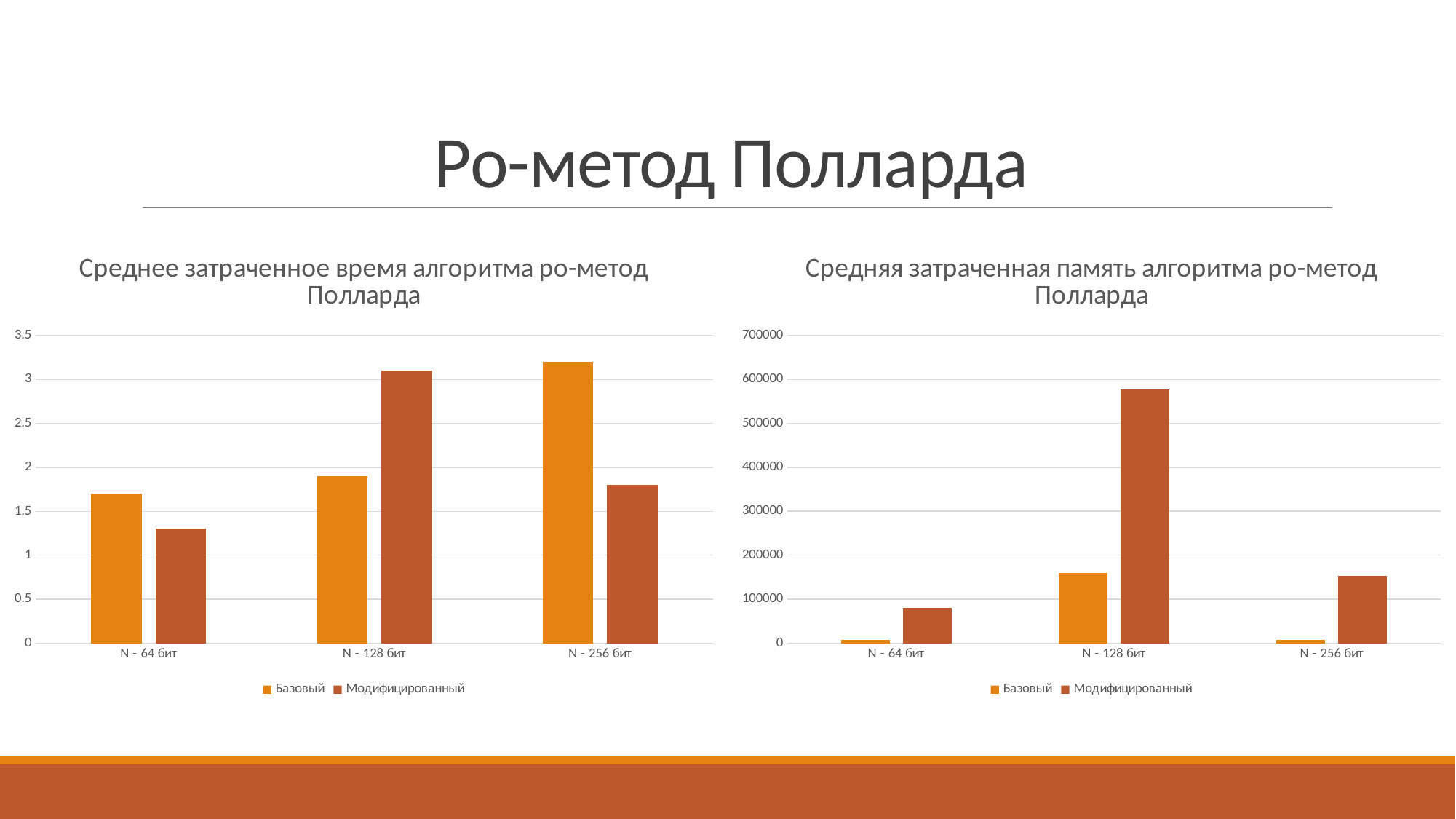

# Ро-метод Полларда

### Chart: Средняя затраченная память алгоритма ро-метод Полларда

| Category | Базовый | Модифицированный |
|---|---|---|
| N - 64 бит | 7989.8 | 79957.6 |
| N - 128 бит | 160086.4 | 577610.67 |
| N - 256 бит | 7260.5 | 152377.7 |

### Chart: Среднее затраченное время алгоритма ро-метод Полларда

| Category | Базовый | Модифицированный |
|---|---|---|
| N - 64 бит | 1.7 | 1.3 |
| N - 128 бит | 1.9 | 3.1 |
| N - 256 бит | 3.2 | 1.8 |